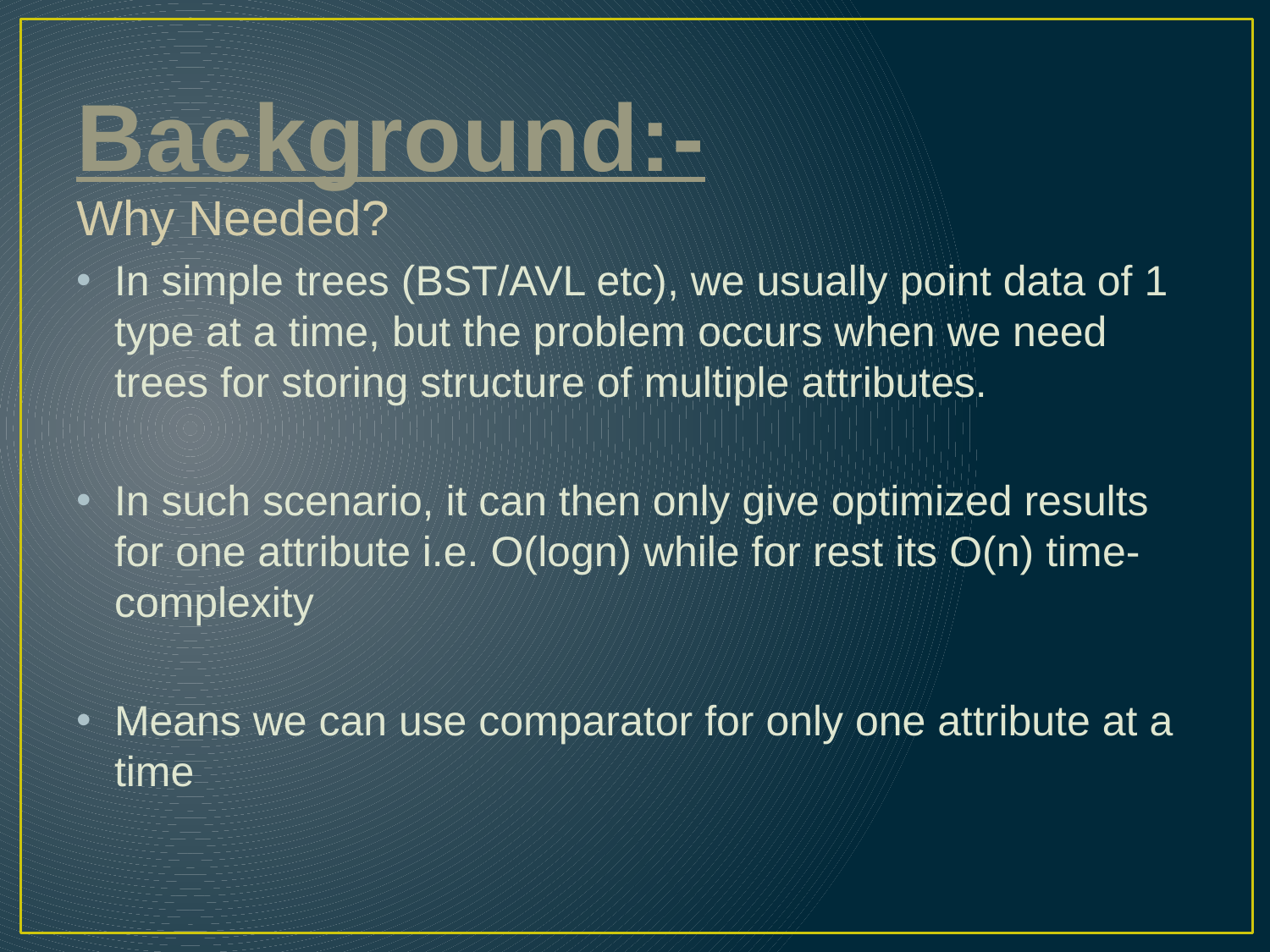

# Background:-
Why Needed?
In simple trees (BST/AVL etc), we usually point data of 1 type at a time, but the problem occurs when we need trees for storing structure of multiple attributes.

In such scenario, it can then only give optimized results for one attribute i.e. O(logn) while for rest its O(n) time-complexity

Means we can use comparator for only one attribute at a time